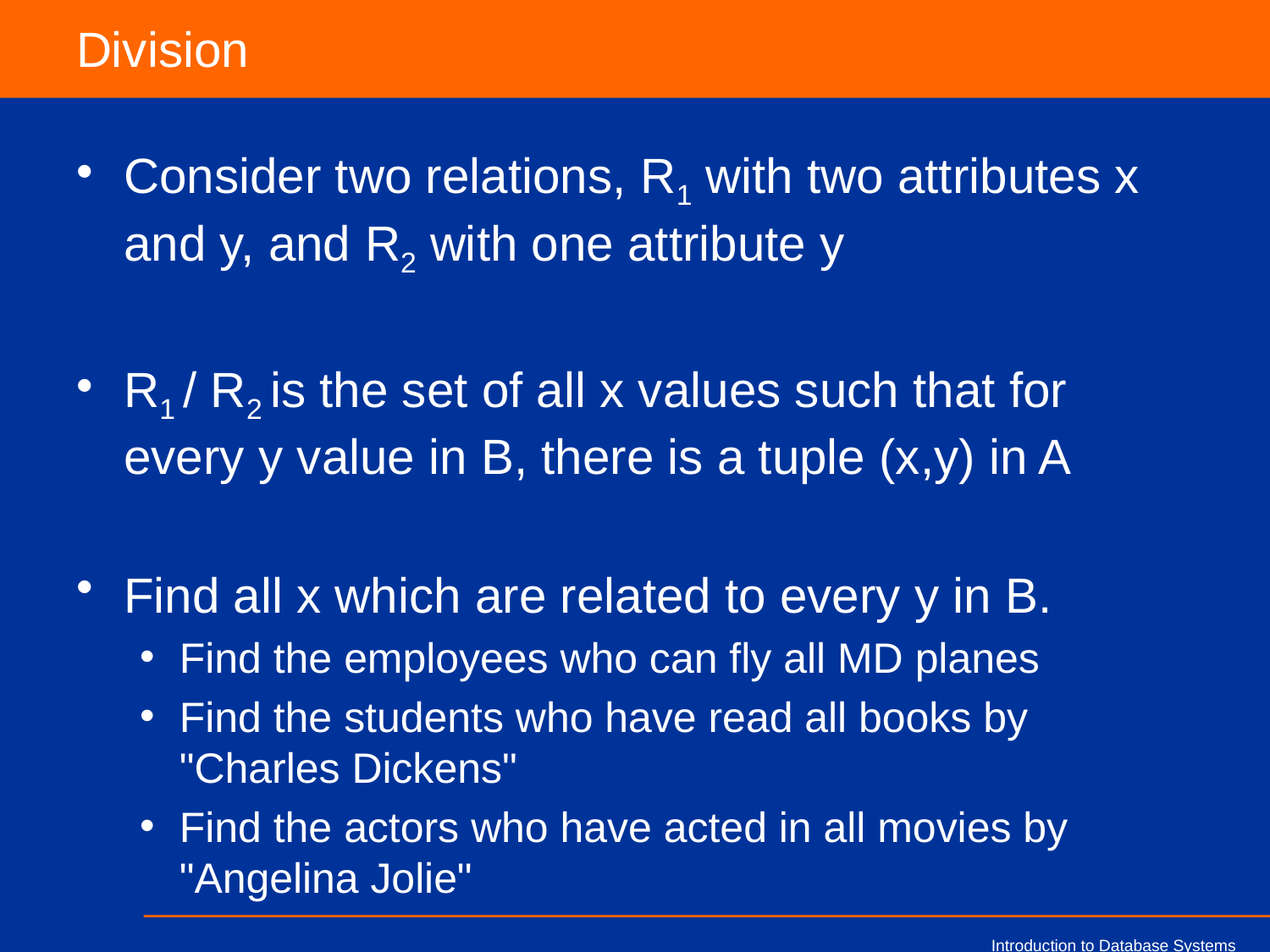

# Division
Consider two relations, R1 with two attributes x and y, and R2 with one attribute y

R1 / R2 is the set of all x values such that for every y value in B, there is a tuple (x,y) in A

Find all x which are related to every y in B.
Find the employees who can fly all MD planes
Find the students who have read all books by "Charles Dickens"
Find the actors who have acted in all movies by "Angelina Jolie"
Introduction to Database Systems